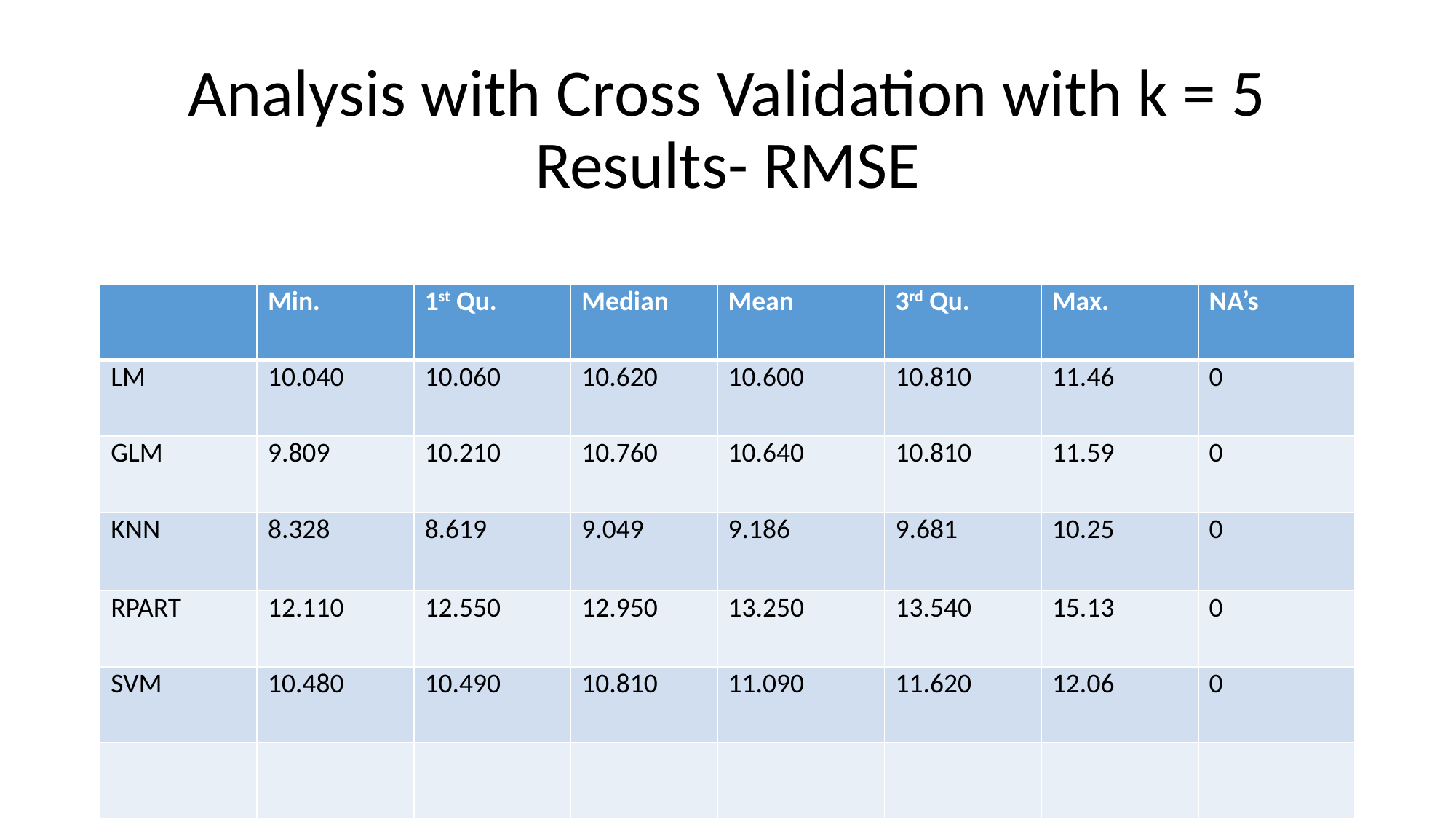

# Analysis with Cross Validation with k = 5 Results- RMSE
|  | Min. | 1st Qu. | Median | Mean | 3rd Qu. | Max. | NA’s |
| --- | --- | --- | --- | --- | --- | --- | --- |
| LM | 10.040 | 10.060 | 10.620 | 10.600 | 10.810 | 11.46 | 0 |
| GLM | 9.809 | 10.210 | 10.760 | 10.640 | 10.810 | 11.59 | 0 |
| KNN | 8.328 | 8.619 | 9.049 | 9.186 | 9.681 | 10.25 | 0 |
| RPART | 12.110 | 12.550 | 12.950 | 13.250 | 13.540 | 15.13 | 0 |
| SVM | 10.480 | 10.490 | 10.810 | 11.090 | 11.620 | 12.06 | 0 |
|  |  |  |  |  |  |  |  |